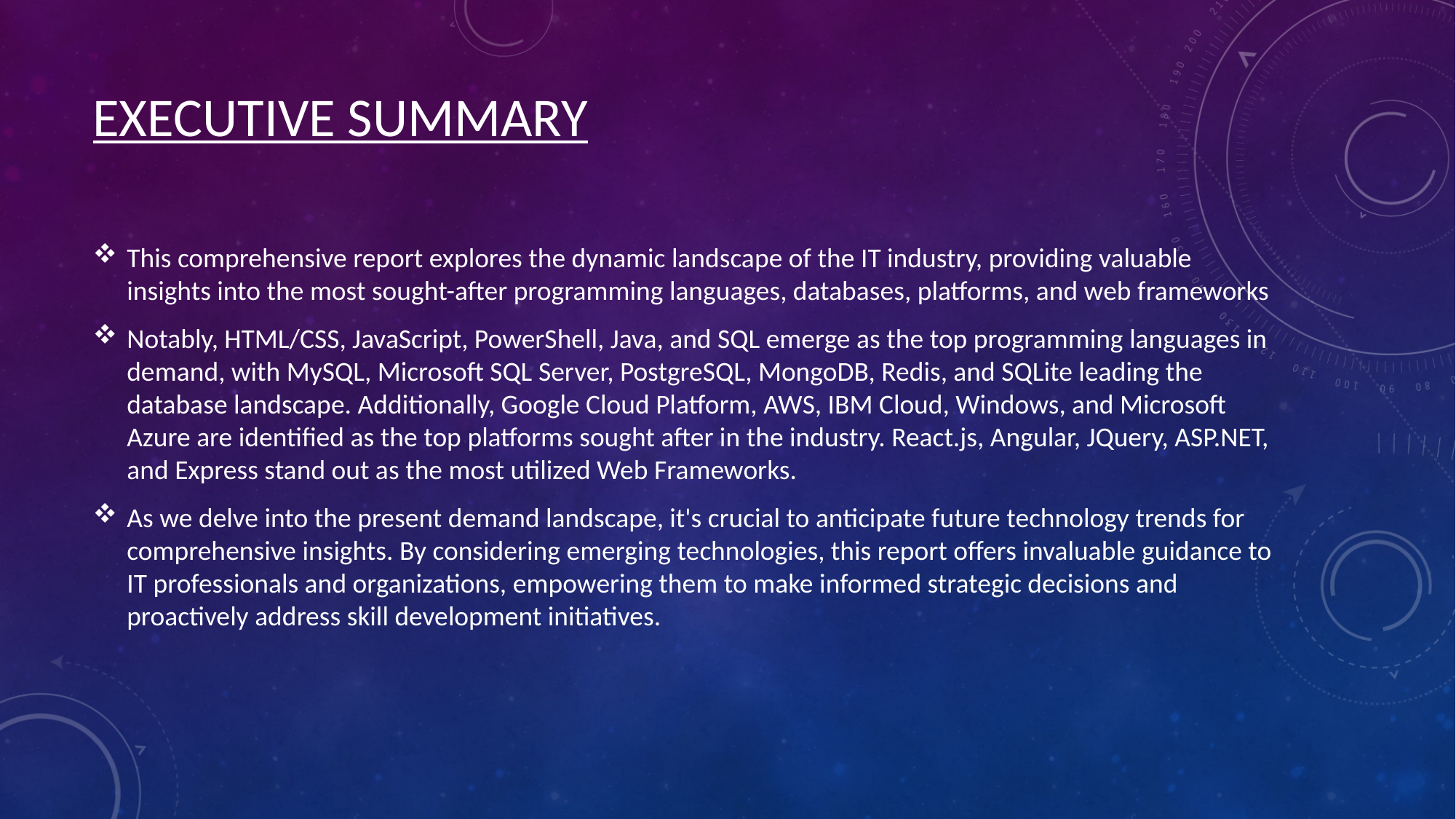

# Executive Summary
This comprehensive report explores the dynamic landscape of the IT industry, providing valuable insights into the most sought-after programming languages, databases, platforms, and web frameworks
Notably, HTML/CSS, JavaScript, PowerShell, Java, and SQL emerge as the top programming languages in demand, with MySQL, Microsoft SQL Server, PostgreSQL, MongoDB, Redis, and SQLite leading the database landscape. Additionally, Google Cloud Platform, AWS, IBM Cloud, Windows, and Microsoft Azure are identified as the top platforms sought after in the industry. React.js, Angular, JQuery, ASP.NET, and Express stand out as the most utilized Web Frameworks.
As we delve into the present demand landscape, it's crucial to anticipate future technology trends for comprehensive insights. By considering emerging technologies, this report offers invaluable guidance to IT professionals and organizations, empowering them to make informed strategic decisions and proactively address skill development initiatives.